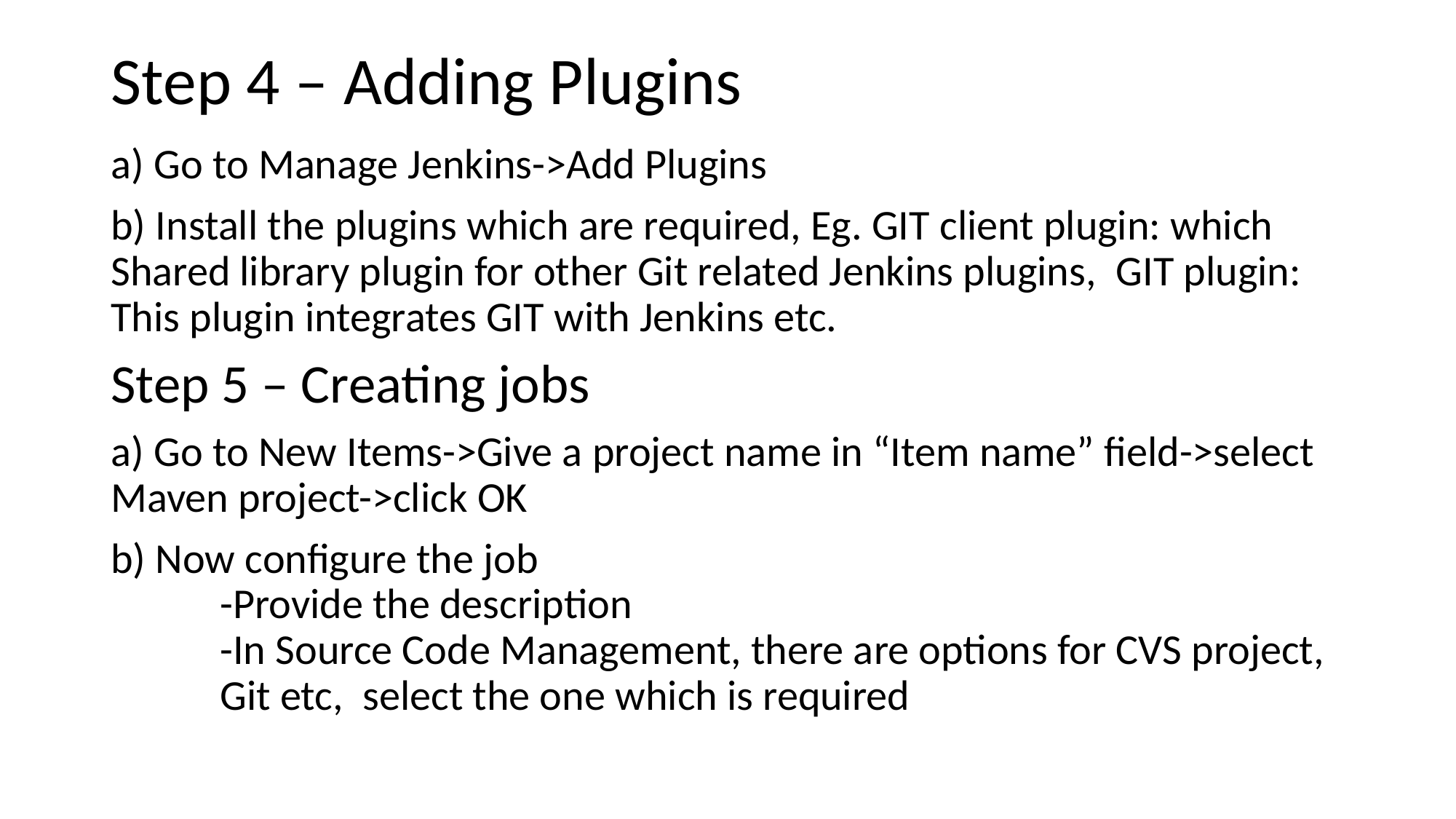

# Step 4 – Adding Plugins
a) Go to Manage Jenkins->Add Plugins
b) Install the plugins which are required, Eg. GIT client plugin: which Shared library plugin for other Git related Jenkins plugins,  GIT plugin: This plugin integrates GIT with Jenkins etc.
Step 5 – Creating jobs
a) Go to New Items->Give a project name in “Item name” field->select Maven project->click OK
b) Now configure the job
	-Provide the description
	-In Source Code Management, there are options for CVS project, 	Git etc,  select the one which is required